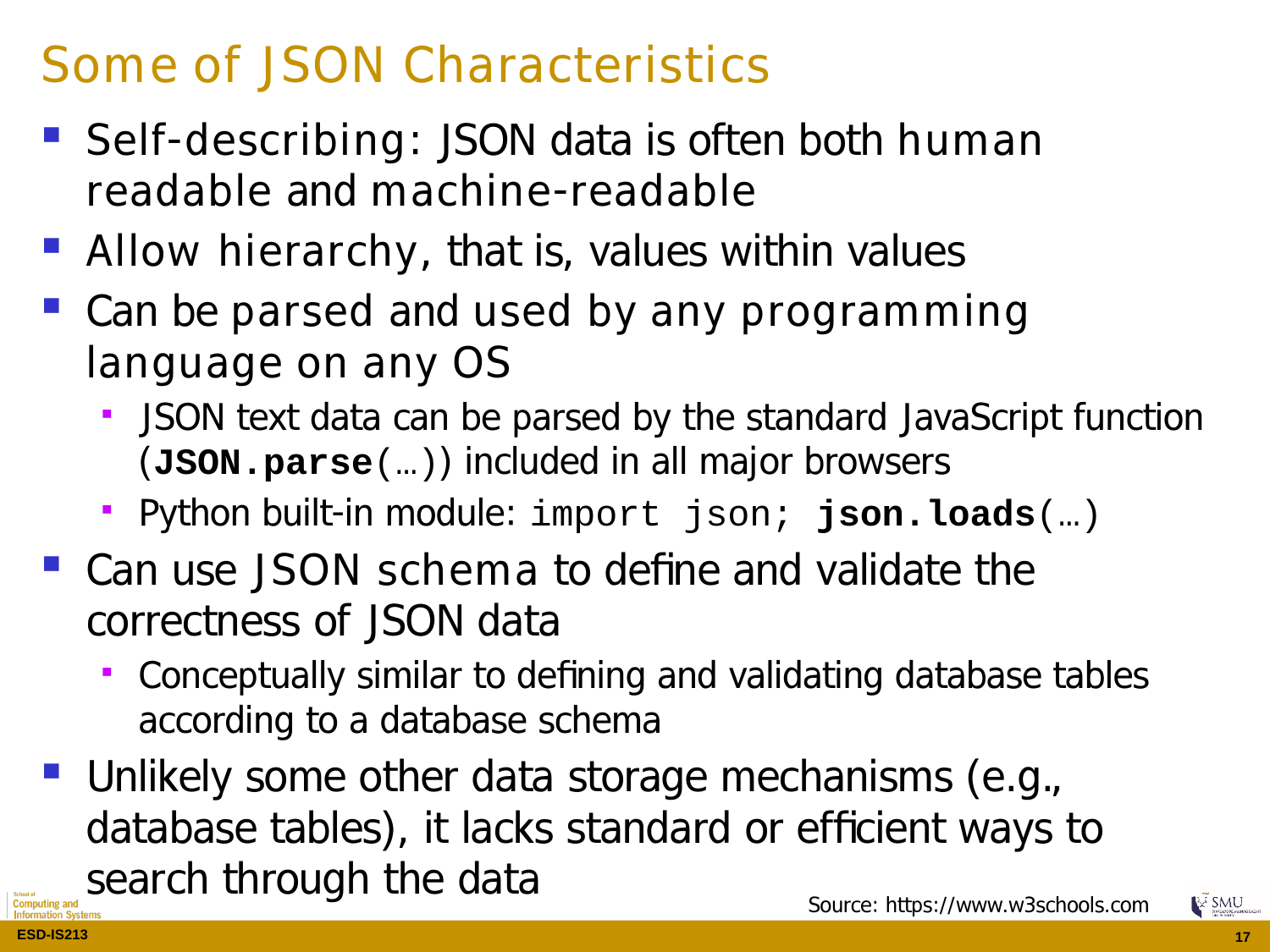

# Some of JSON Characteristics
Self-describing: JSON data is often both human readable and machine-readable
Allow hierarchy, that is, values within values
Can be parsed and used by any programming language on any OS
JSON text data can be parsed by the standard JavaScript function (JSON.parse(…)) included in all major browsers
Python built-in module: import json; json.loads(…)
Can use JSON schema to define and validate the correctness of JSON data
Conceptually similar to defining and validating database tables according to a database schema
Unlikely some other data storage mechanisms (e.g., database tables), it lacks standard or efficient ways to search through the data

Source: https://www.w3schools.com
17